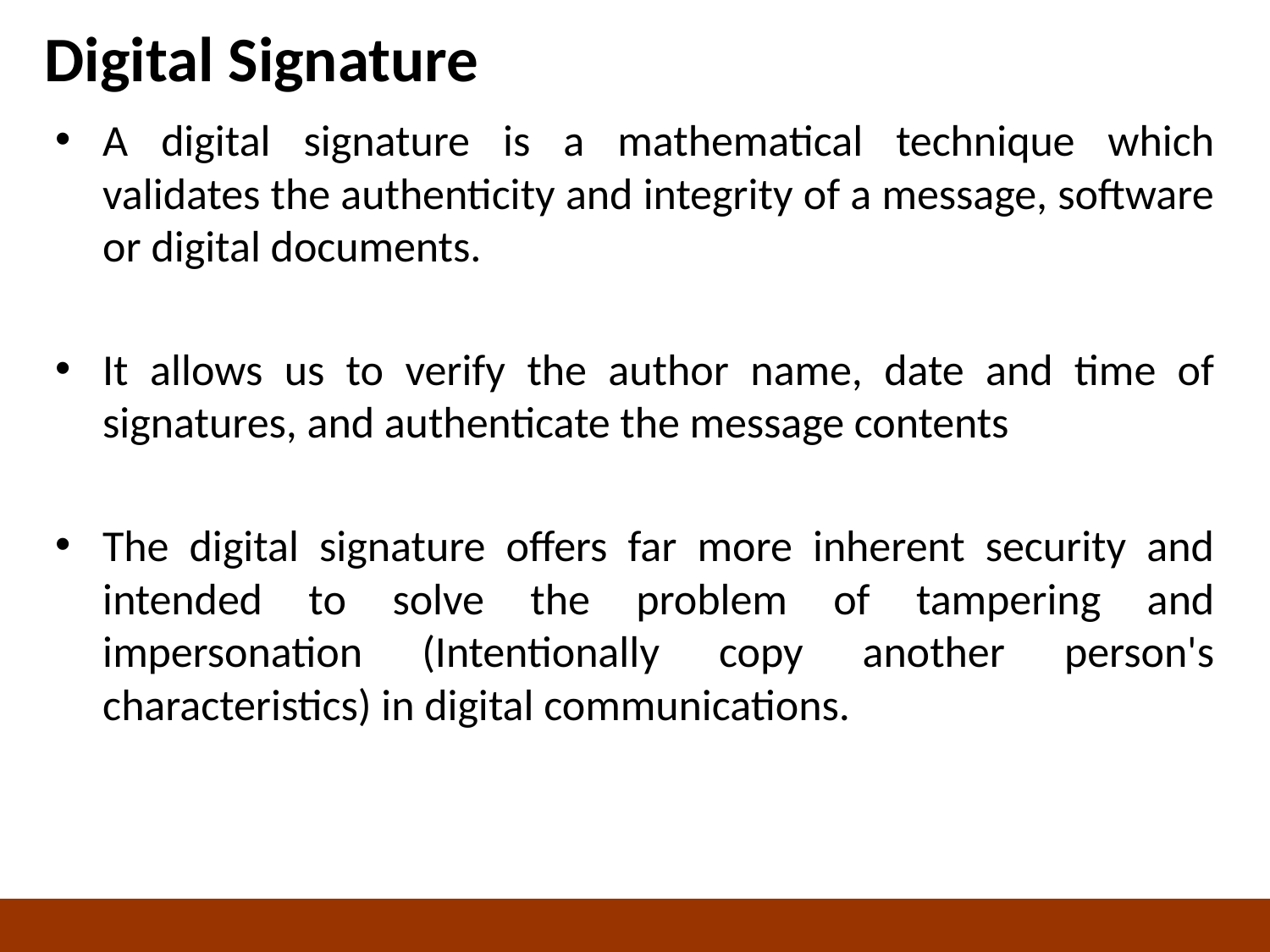

# Digital Signature
A digital signature is a mathematical technique which validates the authenticity and integrity of a message, software or digital documents.

It allows us to verify the author name, date and time of signatures, and authenticate the message contents

The digital signature offers far more inherent security and intended to solve the problem of tampering and impersonation (Intentionally copy another person's characteristics) in digital communications.